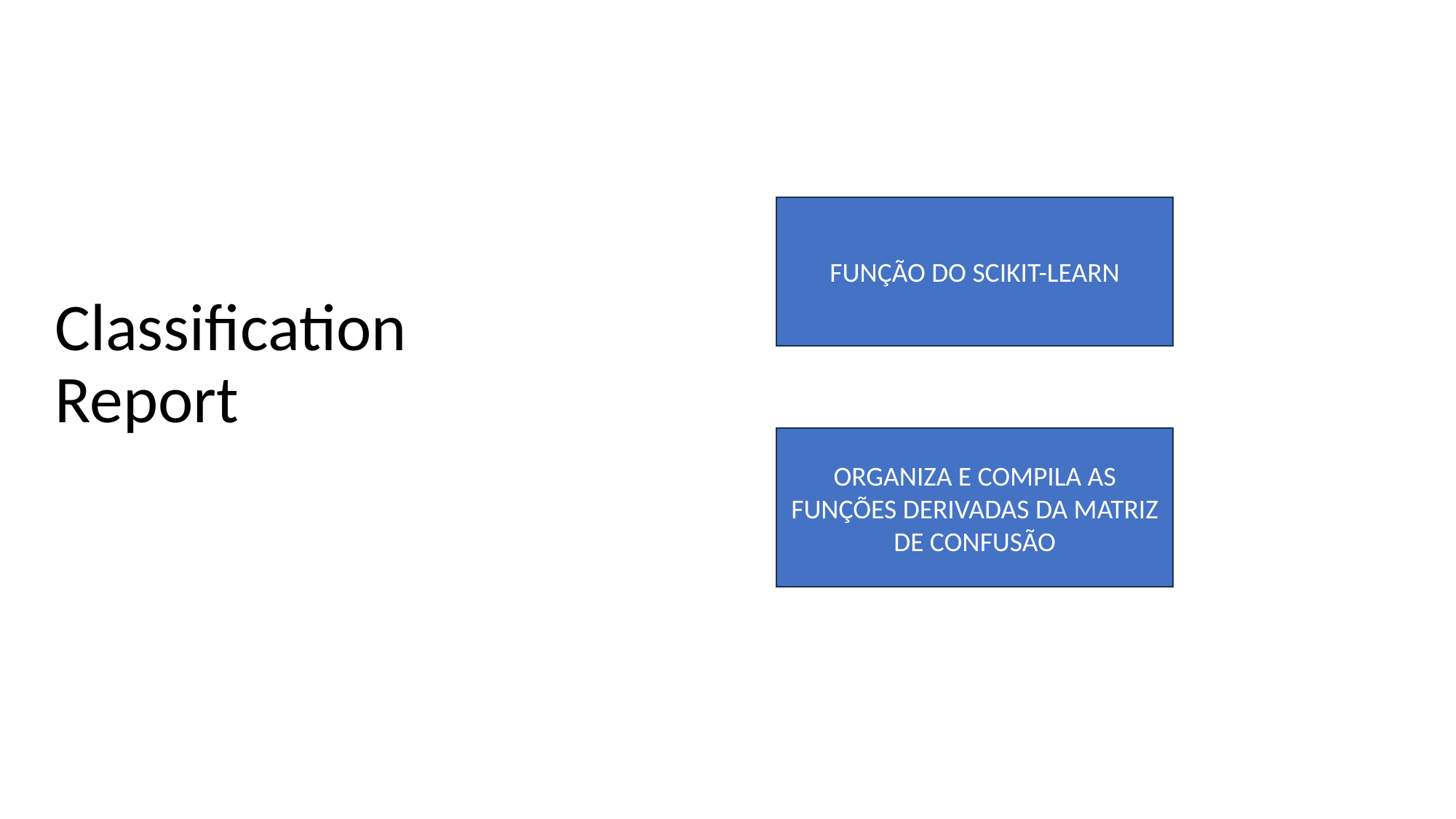

FUNÇÃO DO SCIKIT-LEARN
# Classification Report
ORGANIZA E COMPILA AS FUNÇÕES DERIVADAS DA MATRIZ DE CONFUSÃO